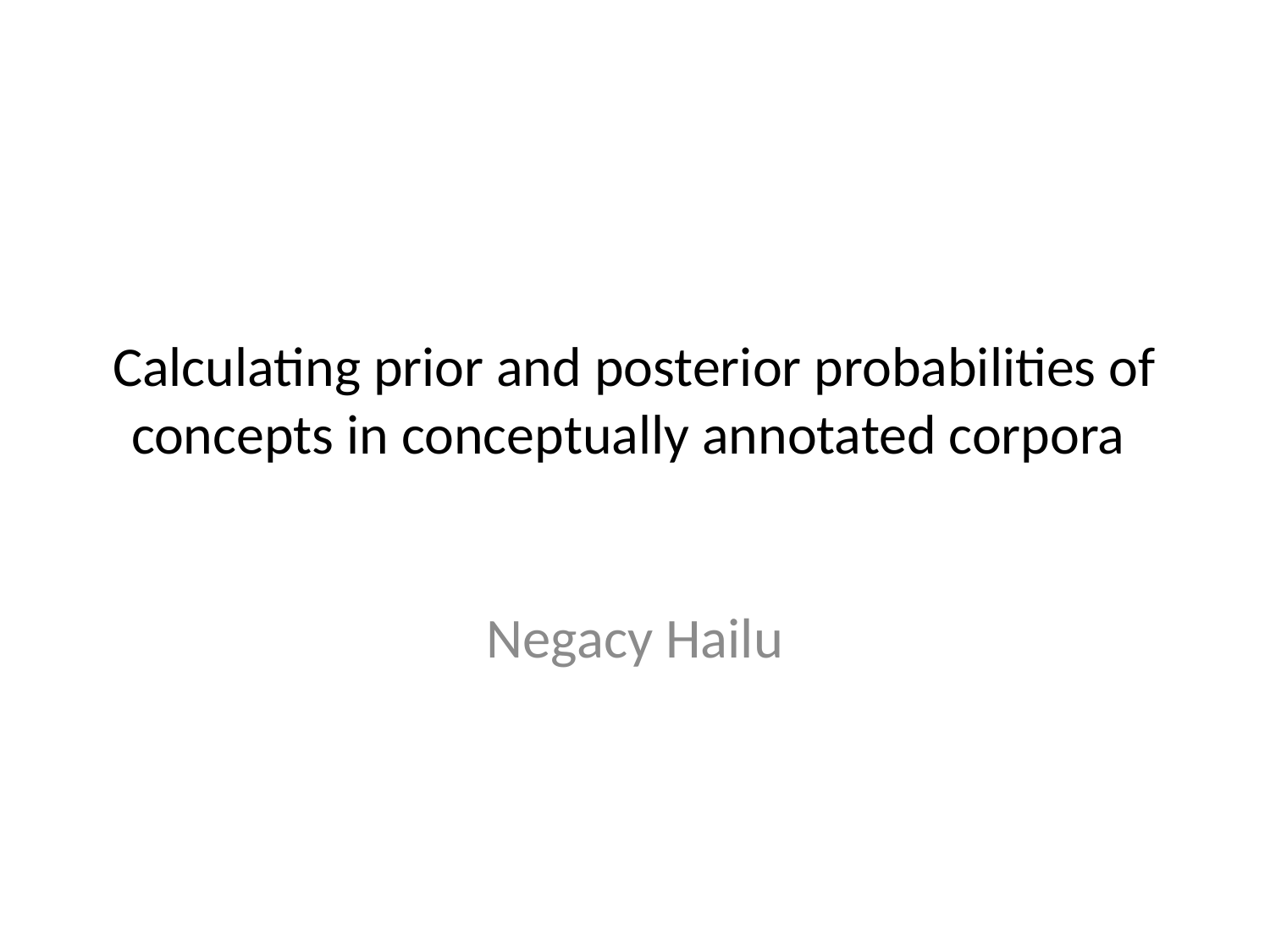

# Calculating prior and posterior probabilities of concepts in conceptually annotated corpora
Negacy Hailu